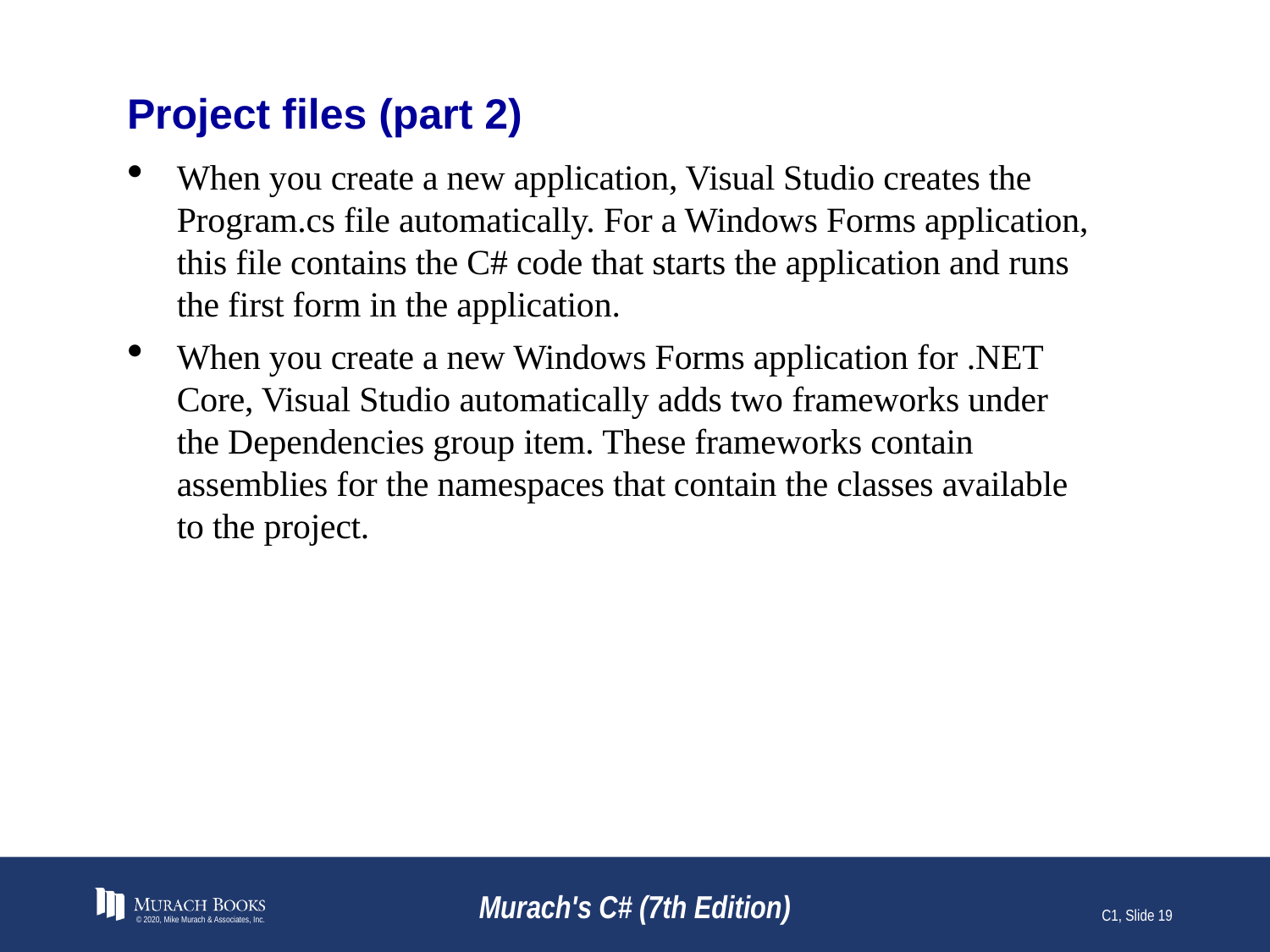

# Project files (part 2)
When you create a new application, Visual Studio creates the Program.cs file automatically. For a Windows Forms application, this file contains the C# code that starts the application and runs the first form in the application.
When you create a new Windows Forms application for .NET Core, Visual Studio automatically adds two frameworks under the Dependencies group item. These frameworks contain assemblies for the namespaces that contain the classes available to the project.

© 2020, Mike Murach & Associates, Inc.
Murach's C# (7th Edition)

C1, Slide 19